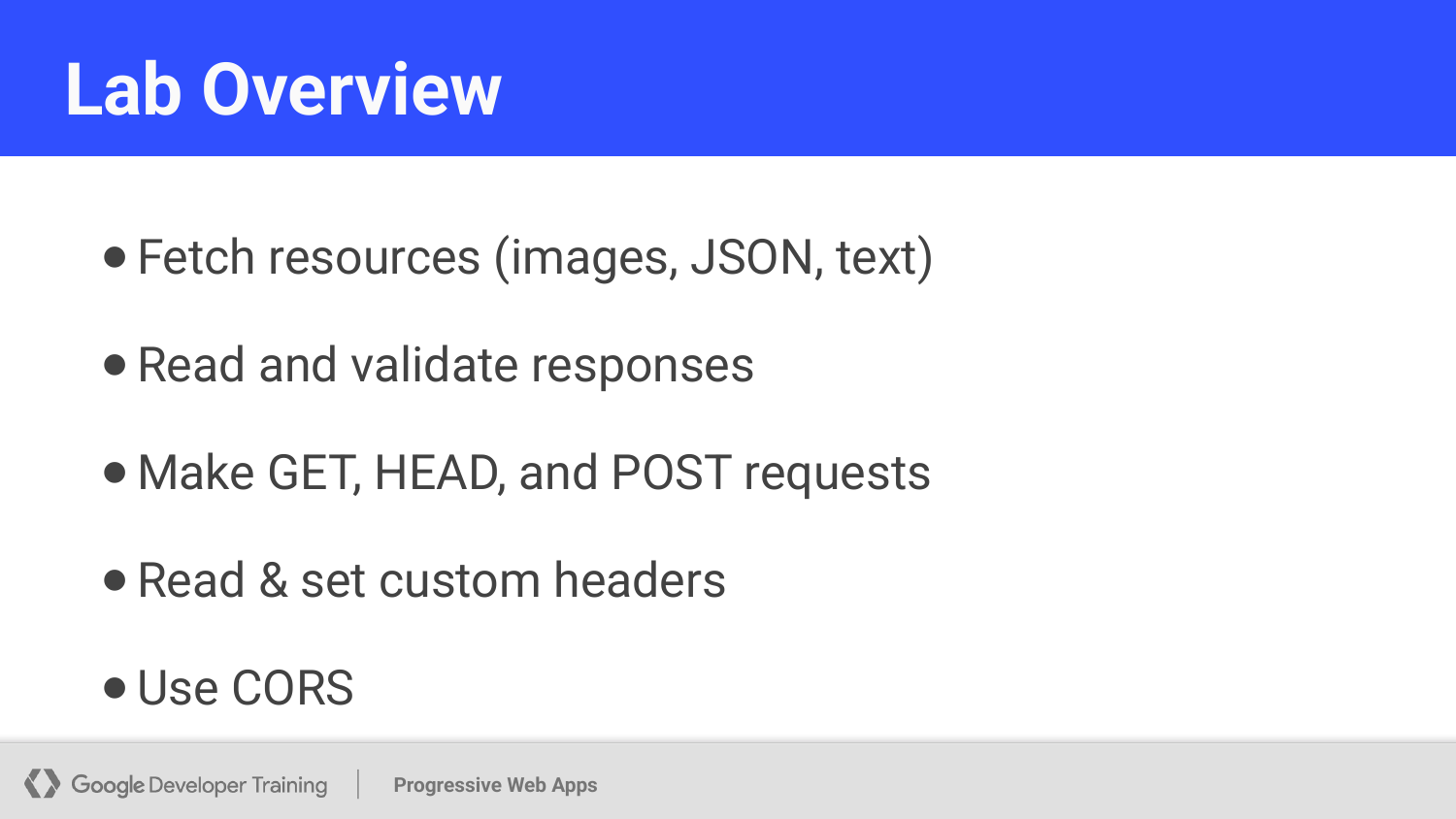

# Lab Overview
Fetch resources (images, JSON, text)
Read and validate responses
Make GET, HEAD, and POST requests
Read & set custom headers
Use CORS